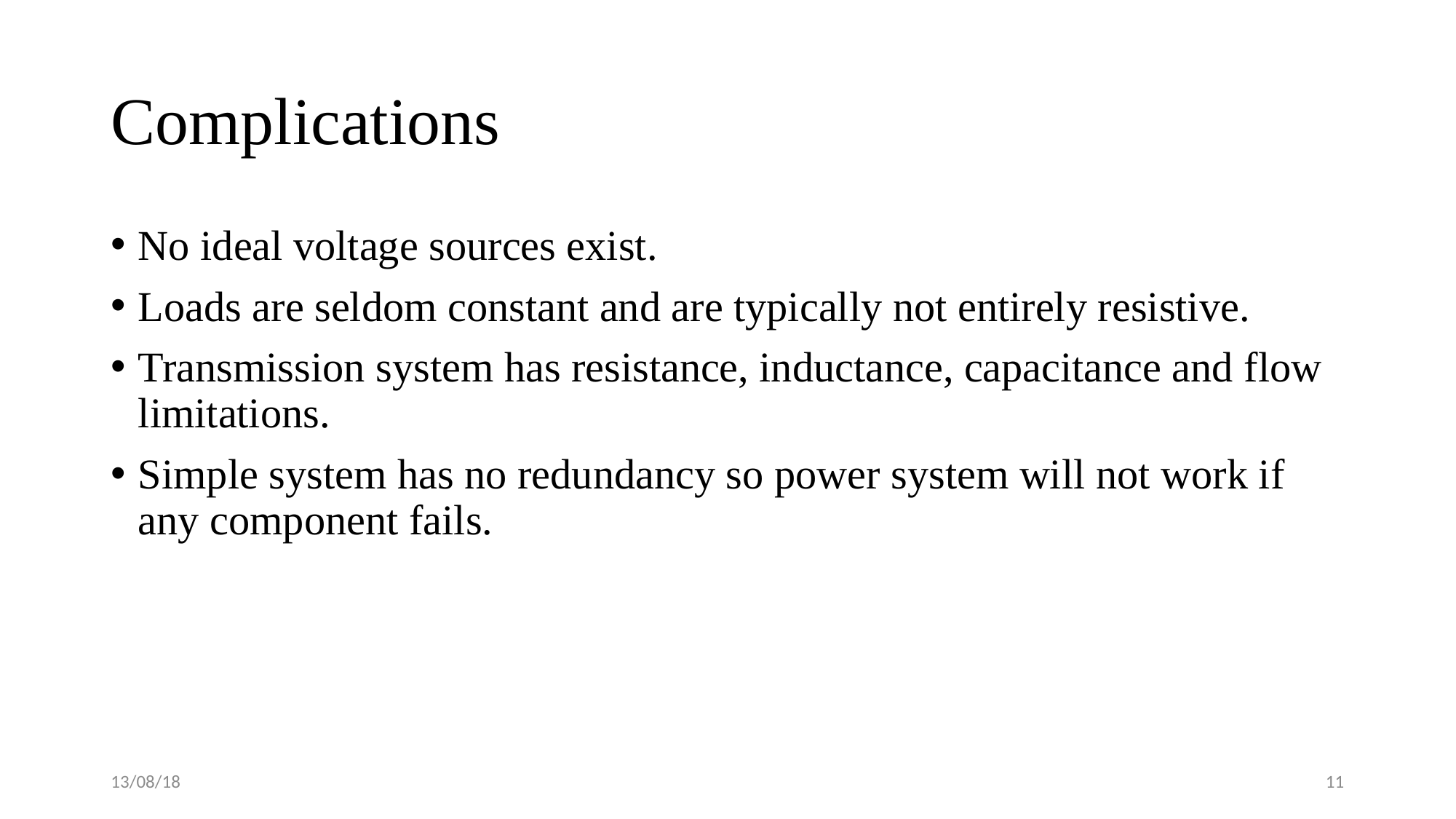

# Complications
No ideal voltage sources exist.
Loads are seldom constant and are typically not entirely resistive.
Transmission system has resistance, inductance, capacitance and flow limitations.
Simple system has no redundancy so power system will not work if any component fails.

13/08/18
11